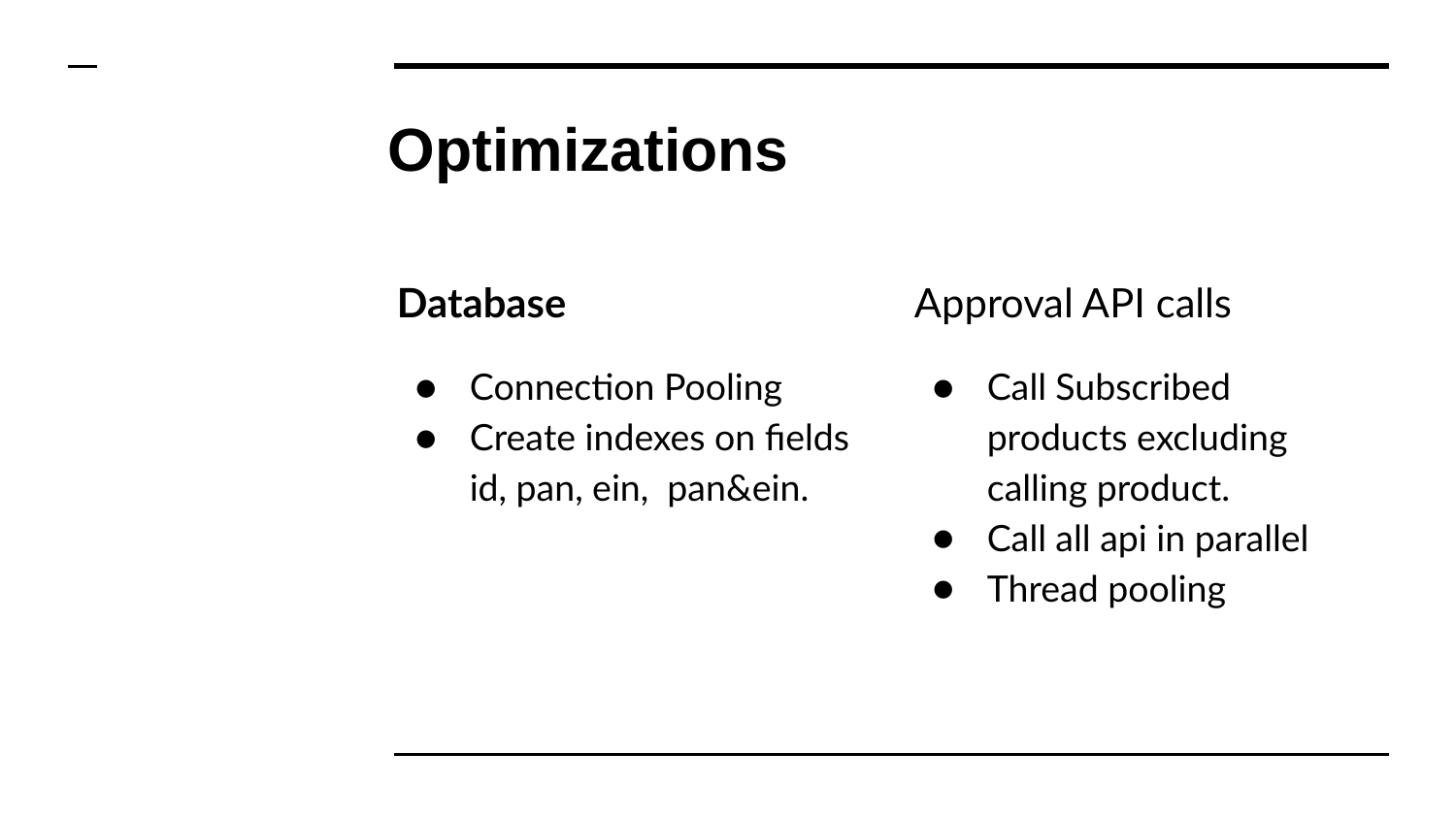

# Optimizations
Database
Connection Pooling
Create indexes on fields id, pan, ein,  pan&ein.
Approval API calls
Call Subscribed products excluding calling product.
Call all api in parallel
Thread pooling